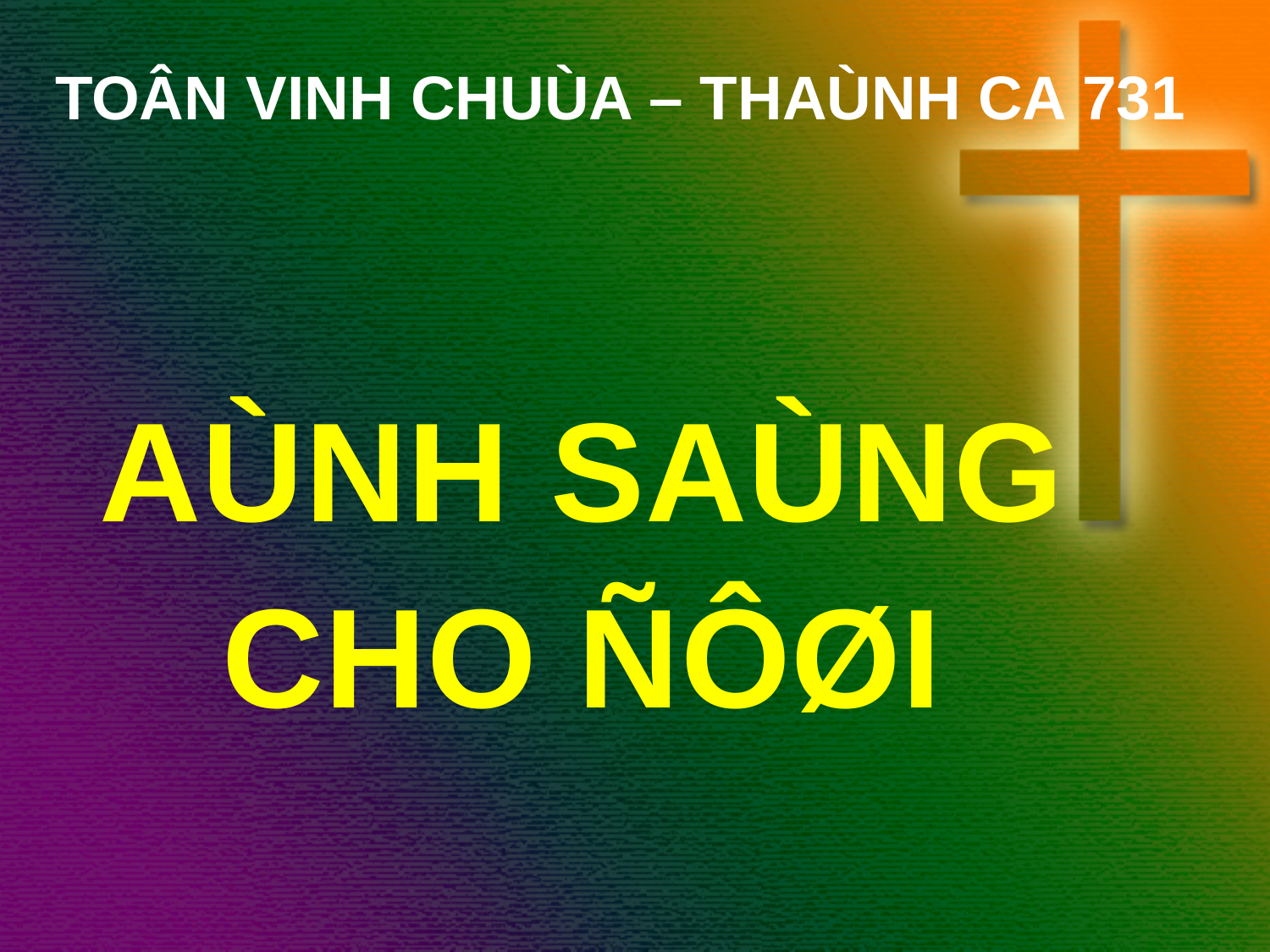

# TOÂN VINH CHUÙA – THAÙNH CA 731
AÙNH SAÙNG
CHO ÑÔØI